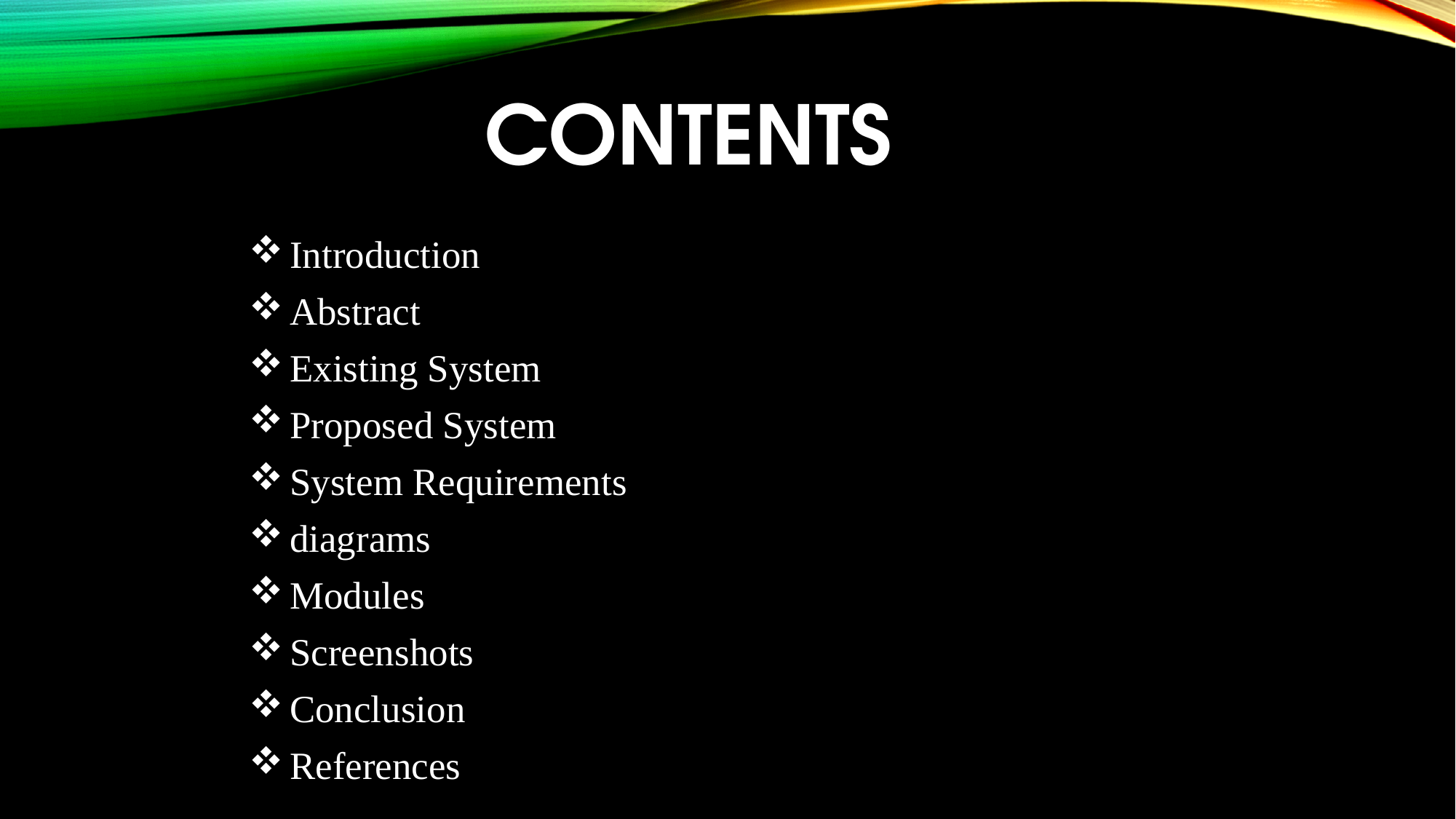

# Contents
Introduction
Abstract
Existing System
Proposed System
System Requirements
diagrams
Modules
Screenshots
Conclusion
References